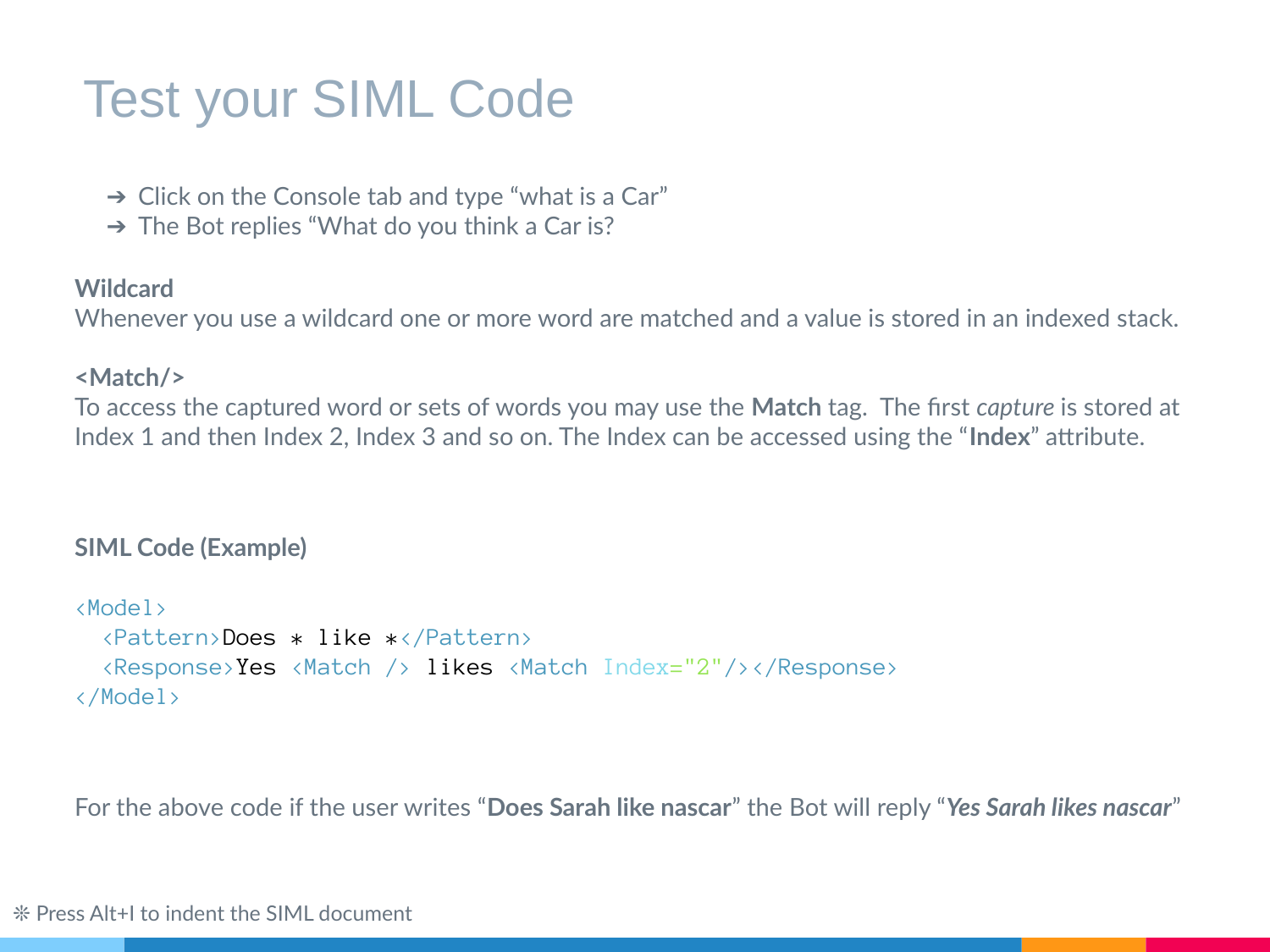

# Test your SIML Code
Click on the Console tab and type “what is a Car”
The Bot replies “What do you think a Car is?
Wildcard
Whenever you use a wildcard one or more word are matched and a value is stored in an indexed stack.

<Match/>
To access the captured word or sets of words you may use the Match tag.  The first capture is stored at Index 1 and then Index 2, Index 3 and so on. The Index can be accessed using the “Index” attribute.
SIML Code (Example)

<Model>
  <Pattern>Does * like *</Pattern>
  <Response>Yes <Match /> likes <Match Index="2"/></Response>
</Model>

For the above code if the user writes “Does Sarah like nascar” the Bot will reply “Yes Sarah likes nascar”
❊ Press Alt+I to indent the SIML document